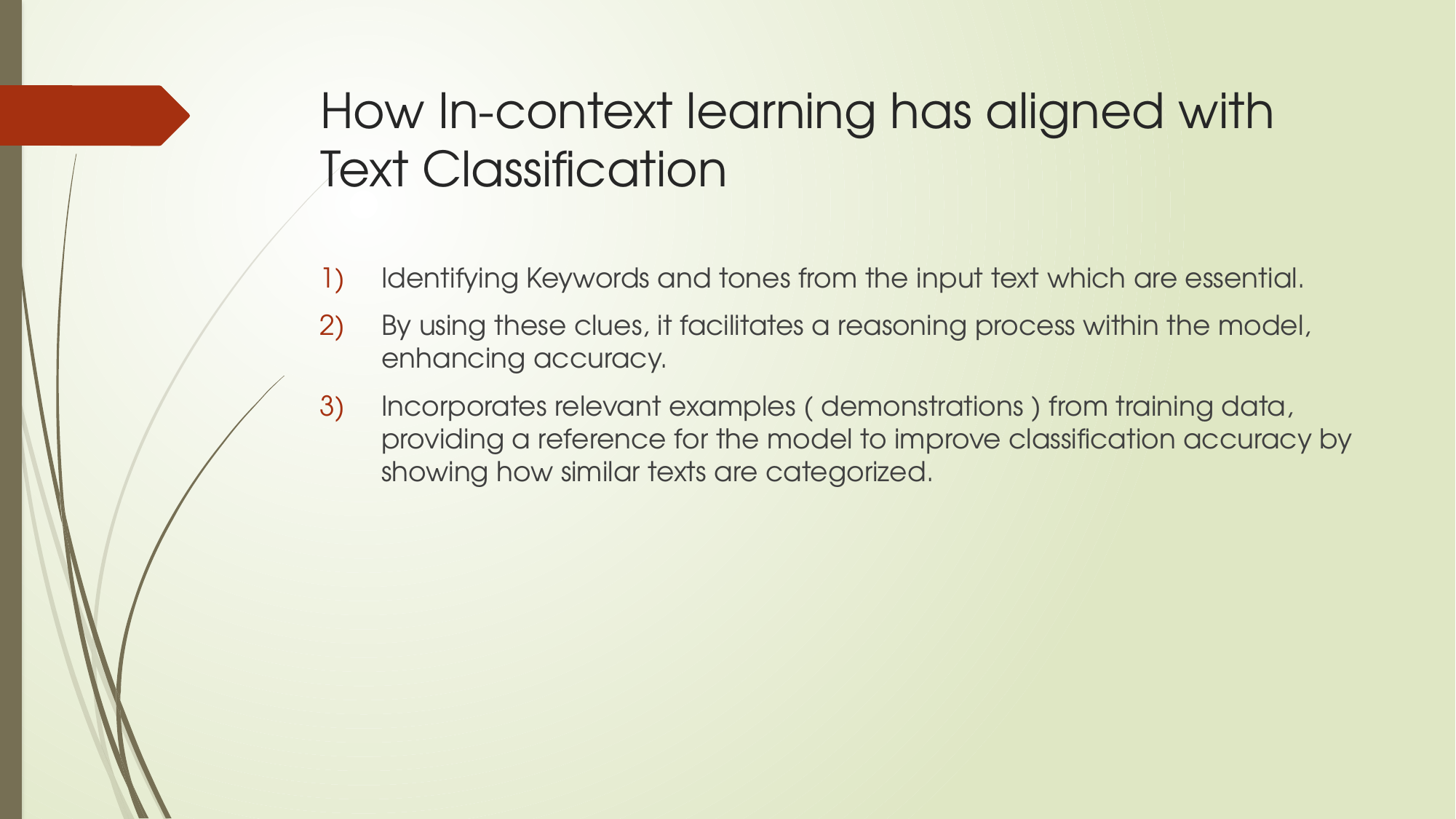

# How In-context learning has aligned with Text Classification
Identifying Keywords and tones from the input text which are essential.
By using these clues, it facilitates a reasoning process within the model, enhancing accuracy.
Incorporates relevant examples ( demonstrations ) from training data, providing a reference for the model to improve classification accuracy by showing how similar texts are categorized.